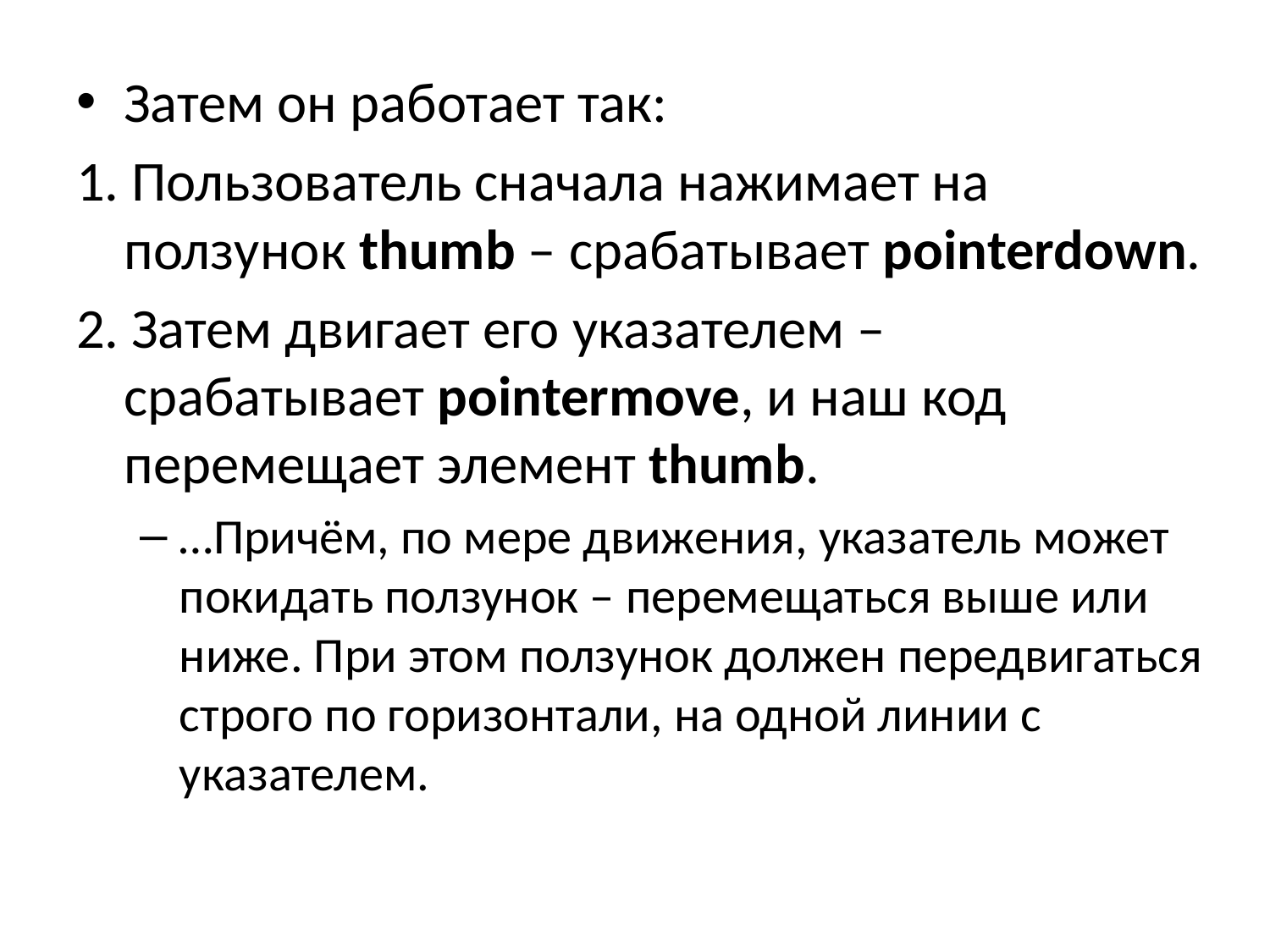

Затем он работает так:
1. Пользователь сначала нажимает на ползунок thumb – срабатывает pointerdown.
2. Затем двигает его указателем – срабатывает pointermove, и наш код перемещает элемент thumb.
…Причём, по мере движения, указатель может покидать ползунок – перемещаться выше или ниже. При этом ползунок должен передвигаться строго по горизонтали, на одной линии с указателем.